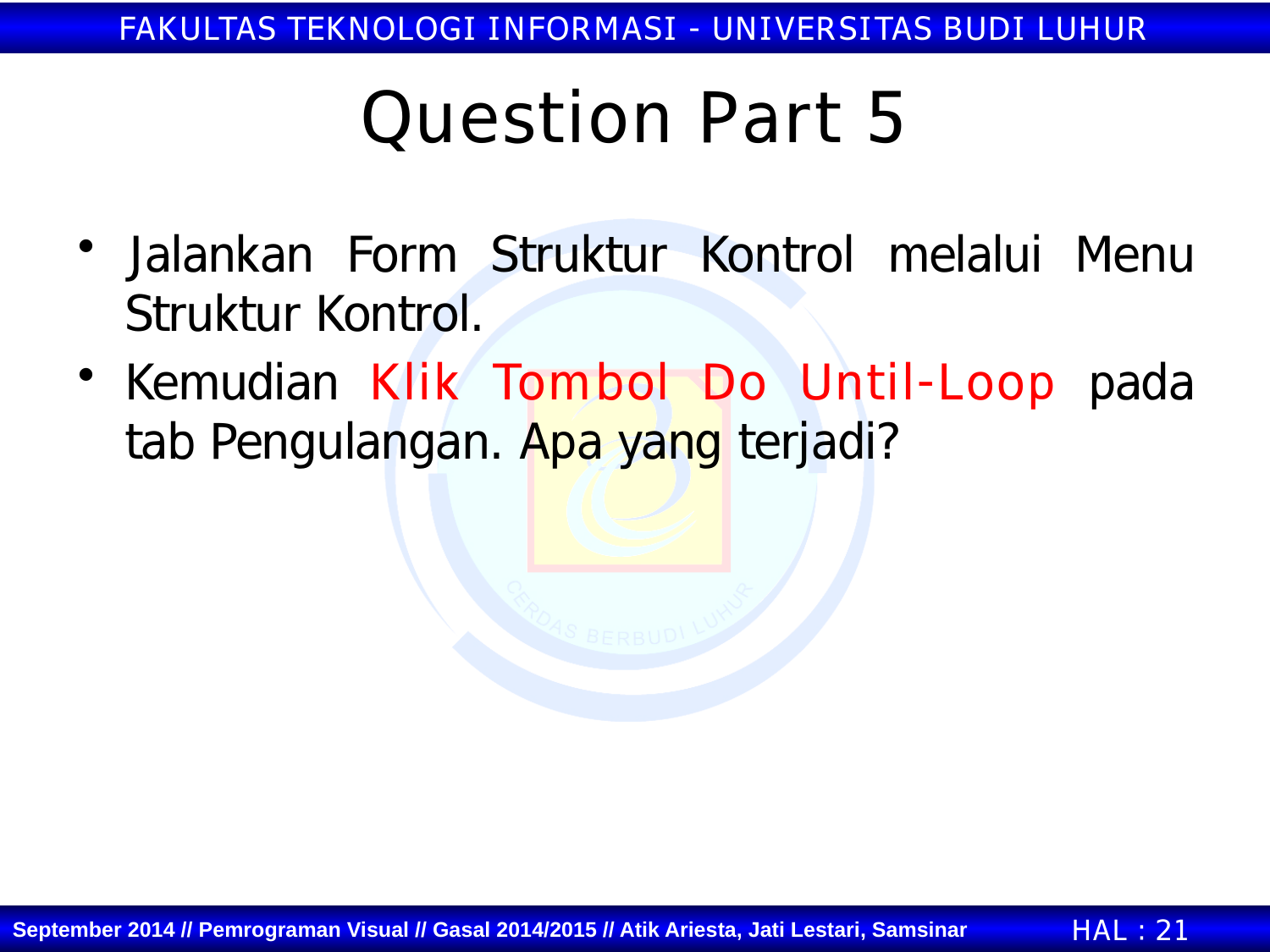

# Question Part 5
Jalankan Form Struktur Kontrol melalui Menu Struktur Kontrol.
Kemudian Klik Tombol Do Until-Loop pada tab Pengulangan. Apa yang terjadi?